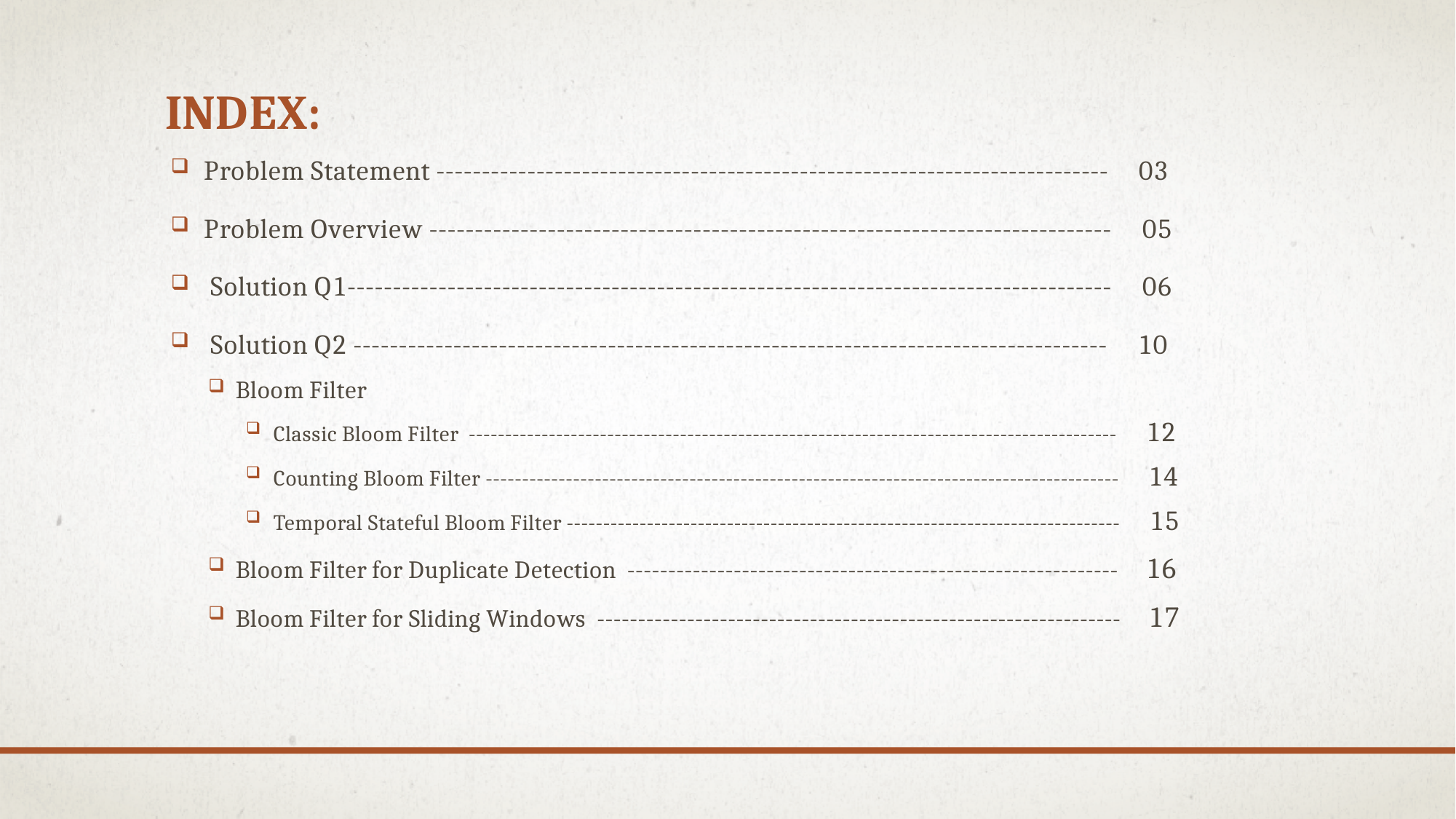

# Index:
 Problem Statement --------------------------------------------------------------------------     03
 Problem Overview ---------------------------------------------------------------------------     05
  Solution Q1------------------------------------------------------------------------------------     06
  Solution Q2 -----------------------------------------------------------------------------------     10
Bloom Filter
Classic Bloom Filter  -----------------------------------------------------------------------------------------      12
Counting Bloom Filter ---------------------------------------------------------------------------------------      14
Temporal Stateful Bloom Filter ----------------------------------------------------------------------------      15
Bloom Filter for Duplicate Detection  ------------------------------------------------------------     16
Bloom Filter for Sliding Windows  ----------------------------------------------------------------     17